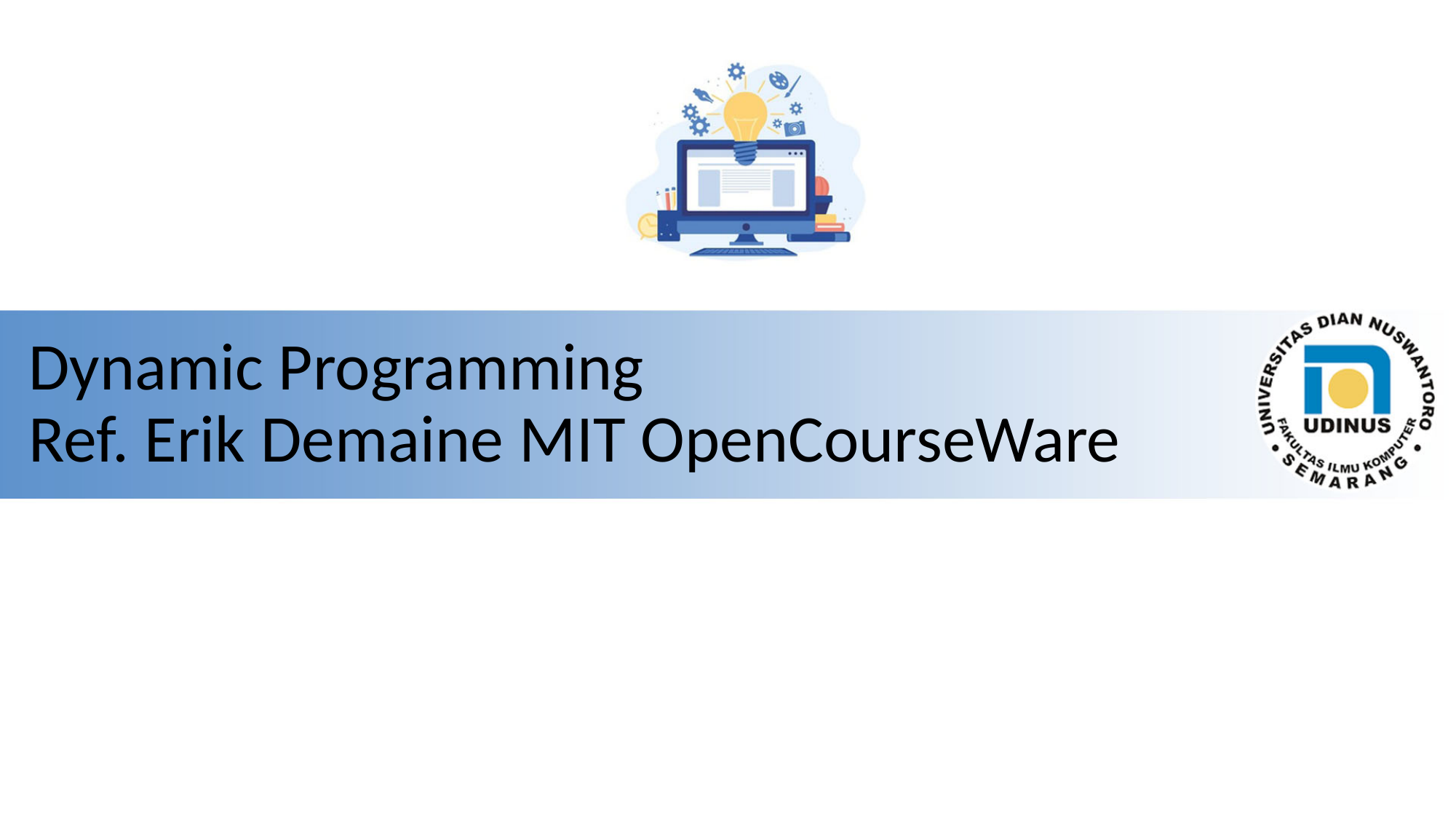

# Dynamic Programming Ref. Erik Demaine MIT OpenCourseWare